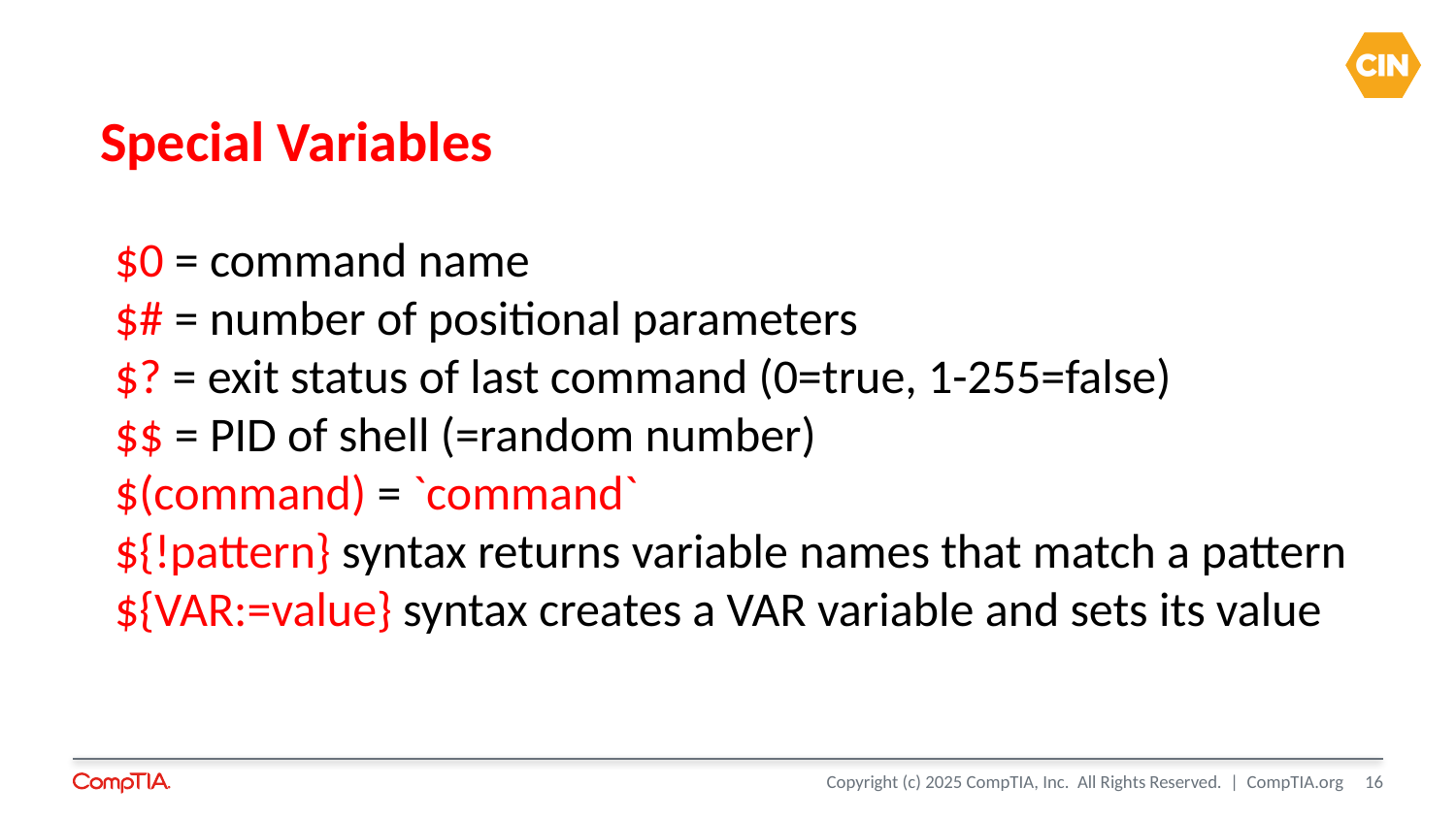

# Special Variables
$0 = command name
$# = number of positional parameters
$? = exit status of last command (0=true, 1-255=false)
$$ = PID of shell (=random number)
$(command) = `command`
${!pattern} syntax returns variable names that match a pattern
${VAR:=value} syntax creates a VAR variable and sets its value
16